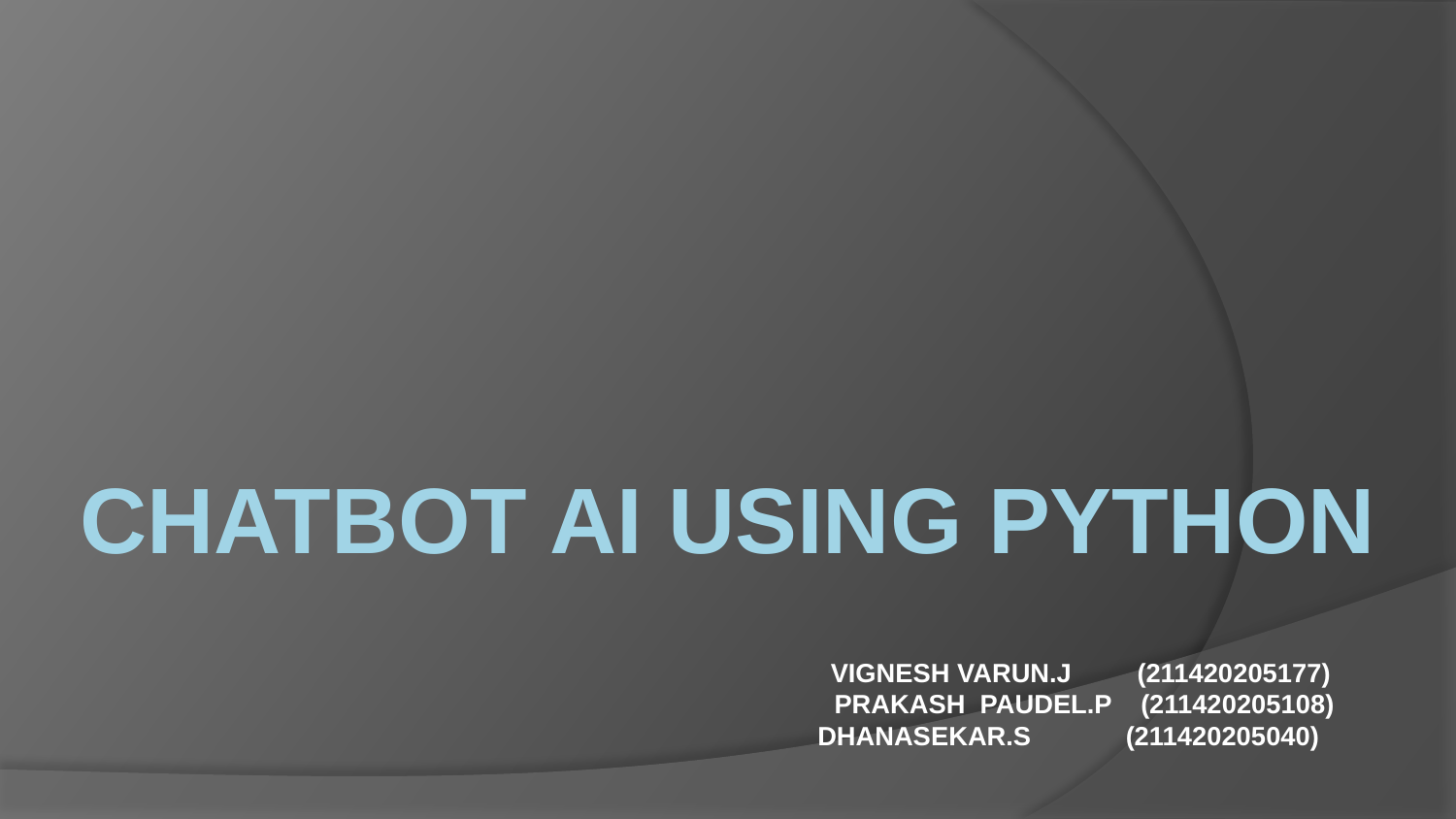

# CHATBOT AI USING PYTHON
                                                                                            VIGNESH VARUN.J         (211420205177)
                                                                                             PRAKASH  PAUDEL.P    (211420205108)
                                                                                                     DHANASEKAR.S             (211420205040)